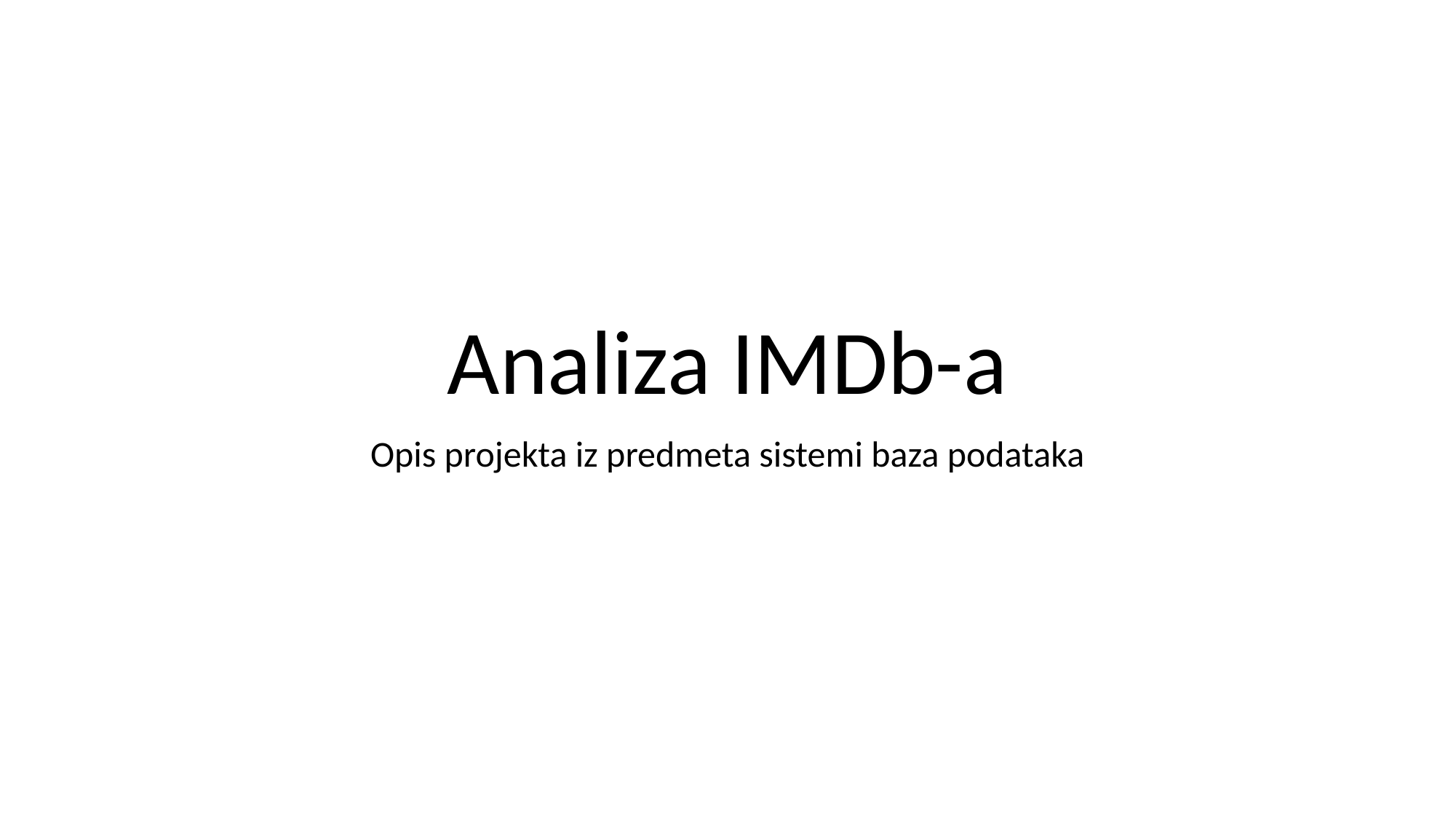

# Analiza IMDb-a
Opis projekta iz predmeta sistemi baza podataka